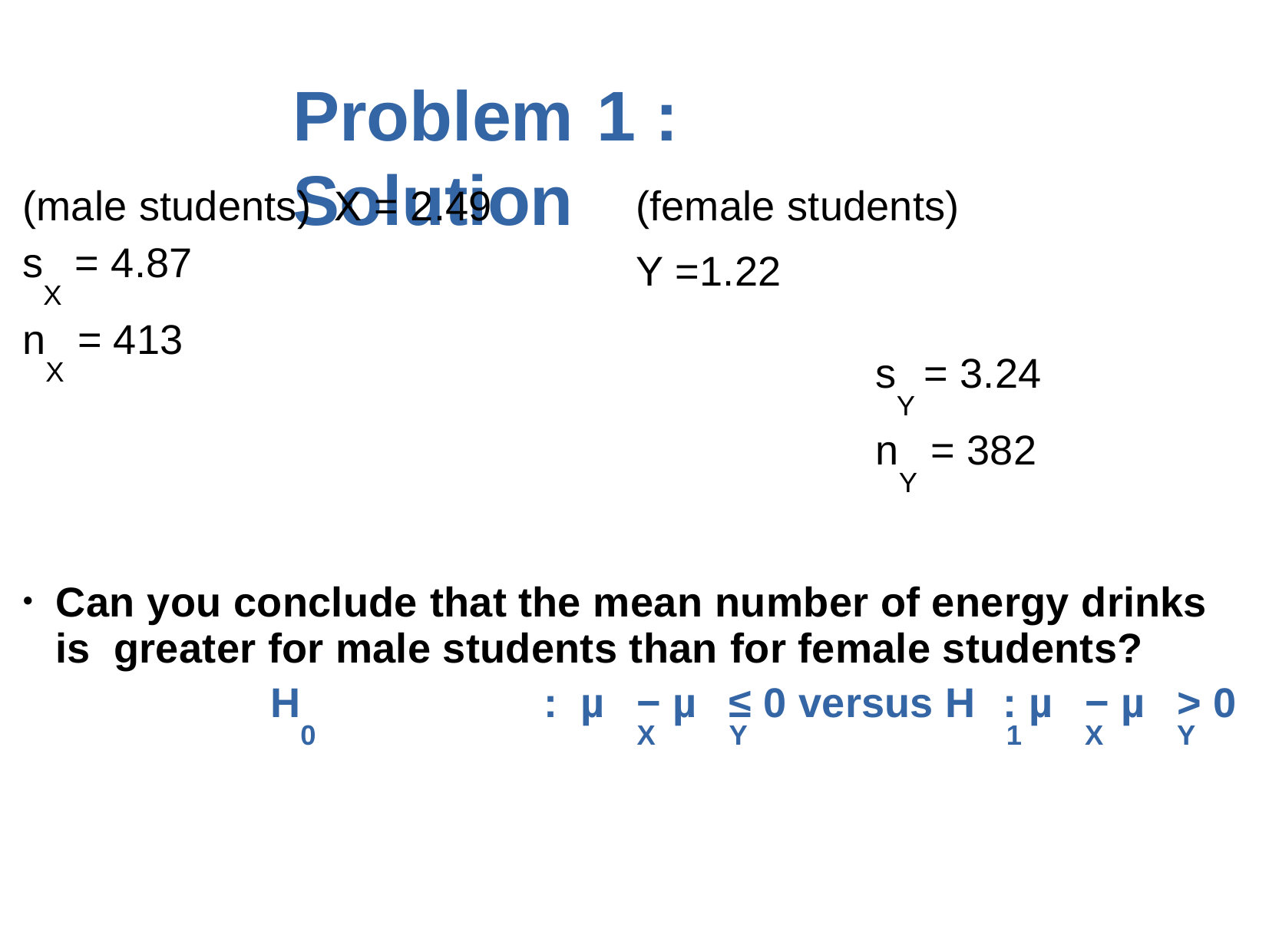

# Problem	1	: Solution
(male students)  X = 2.49
s	= 4.87
X
n	= 413
X
(female students)
Y =1.22

s	= 3.24
Y
n	= 382
Y
Can you conclude that the mean number of energy drinks is  greater for male students than for female students?
H	:	µ	− µ	≤ 0 versus H	: µ	− µ	> 0
0	X	Y	1	X	Y
●